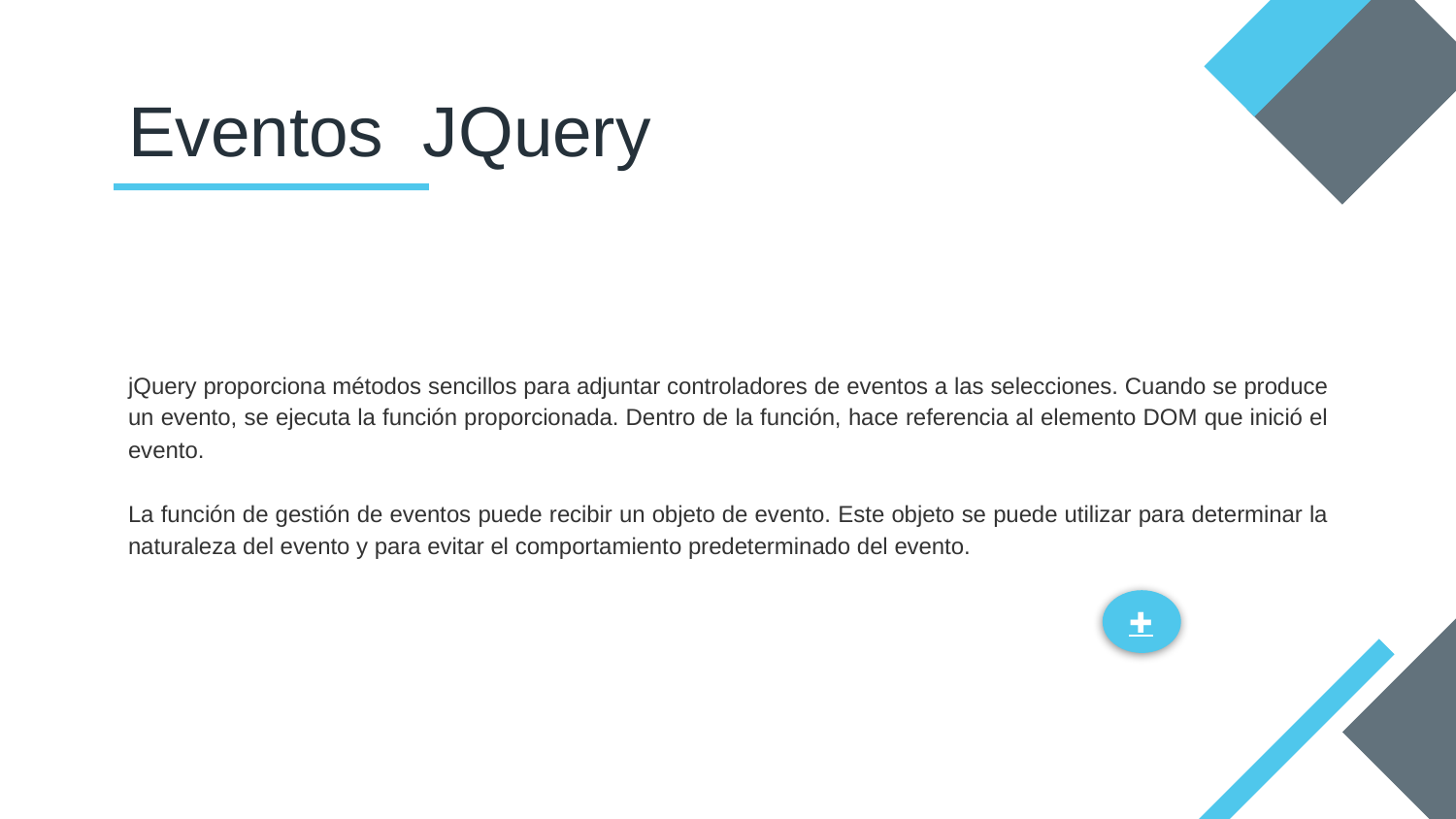

# Eventos  JQuery
jQuery proporciona métodos sencillos para adjuntar controladores de eventos a las selecciones. Cuando se produce un evento, se ejecuta la función proporcionada. Dentro de la función, hace referencia al elemento DOM que inició el evento.
La función de gestión de eventos puede recibir un objeto de evento. Este objeto se puede utilizar para determinar la naturaleza del evento y para evitar el comportamiento predeterminado del evento.
✚